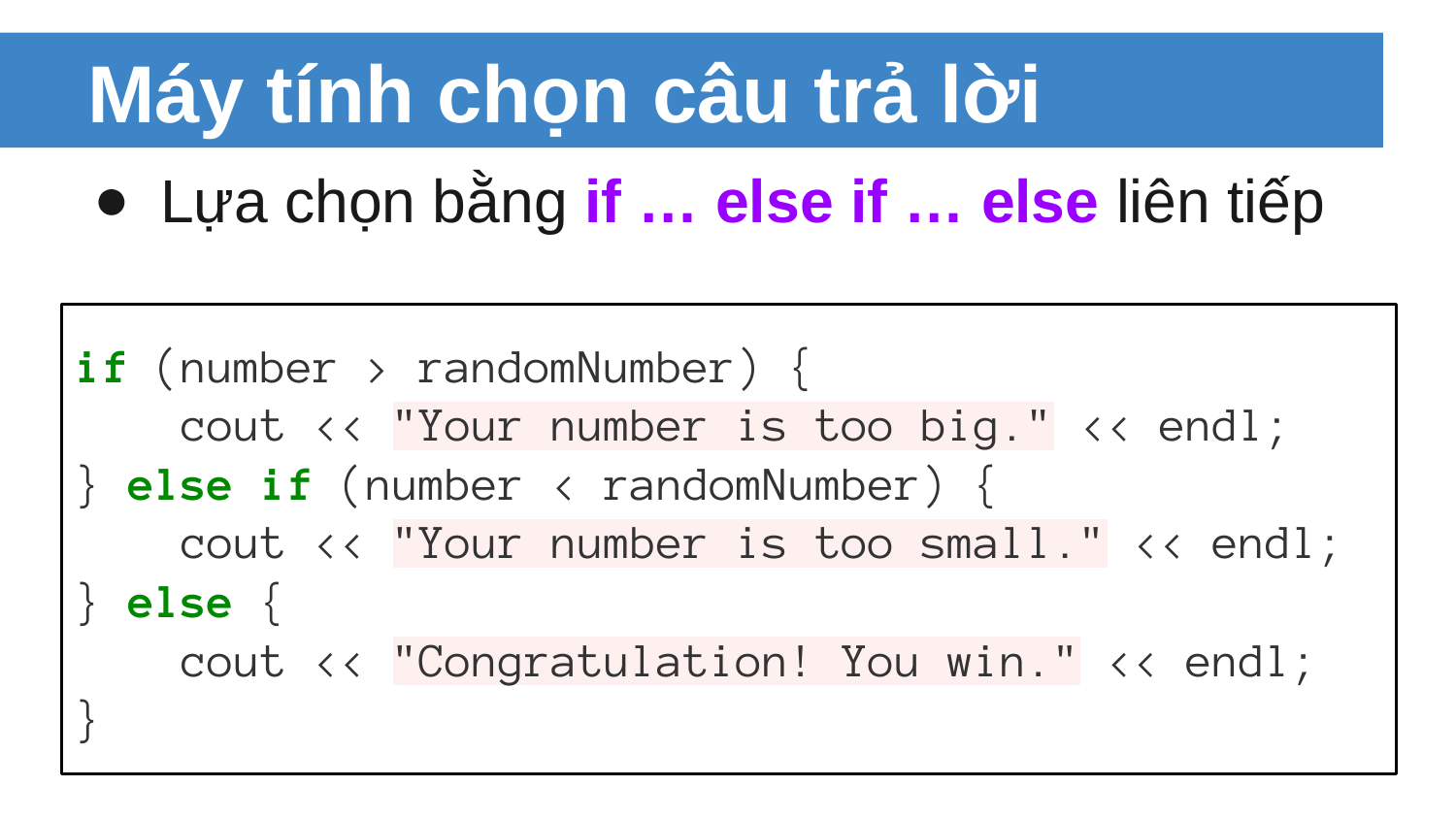

# Máy tính chọn câu trả lời
Lựa chọn bằng if … else if … else liên tiếp
if (number > randomNumber) {
    cout << "Your number is too big." << endl;
} else if (number < randomNumber) {
    cout << "Your number is too small." << endl;
} else {
    cout << "Congratulation! You win." << endl;
}